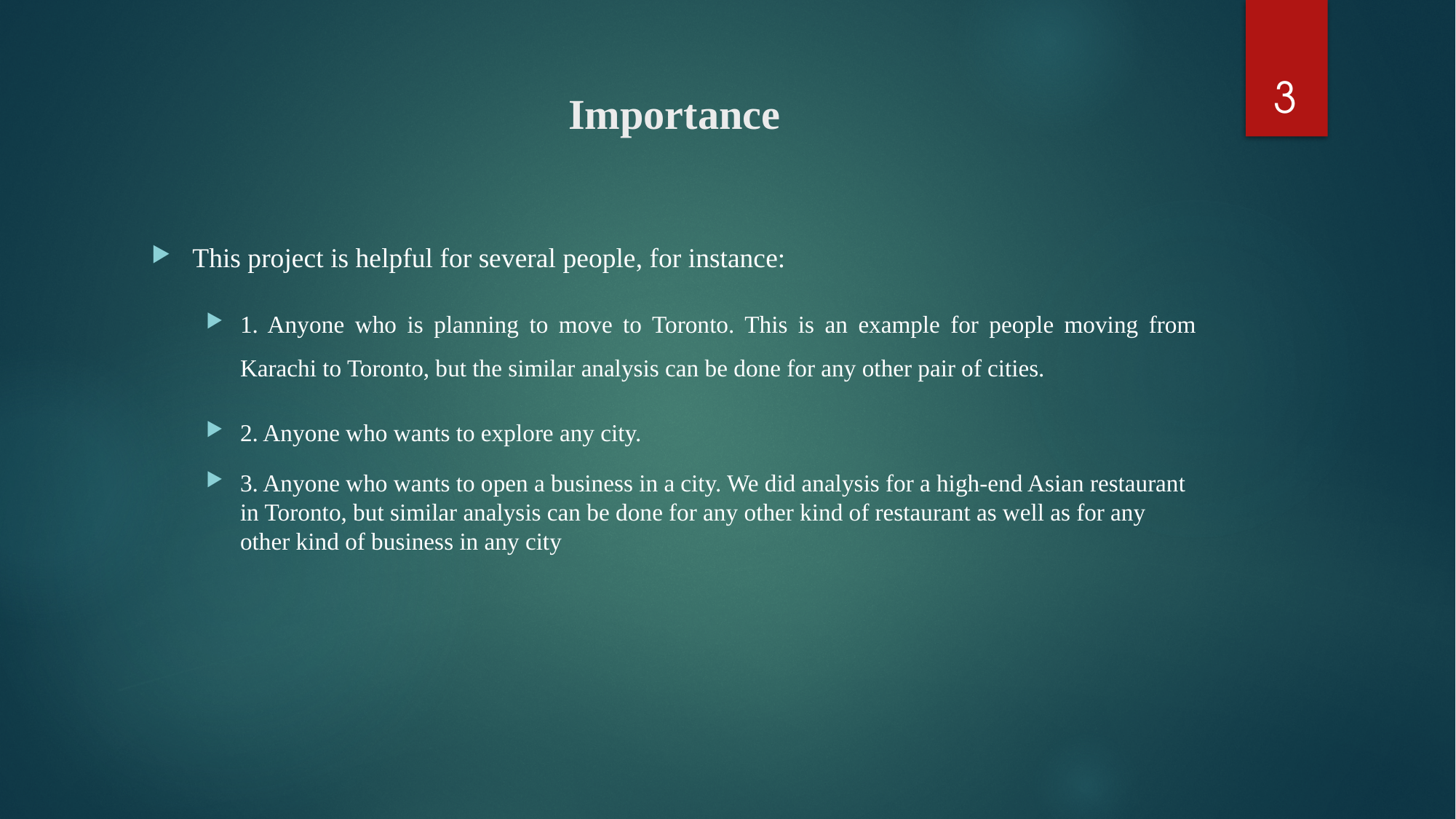

3
# Importance
This project is helpful for several people, for instance:
1. Anyone who is planning to move to Toronto. This is an example for people moving from Karachi to Toronto, but the similar analysis can be done for any other pair of cities.
2. Anyone who wants to explore any city.
3. Anyone who wants to open a business in a city. We did analysis for a high-end Asian restaurant in Toronto, but similar analysis can be done for any other kind of restaurant as well as for any other kind of business in any city